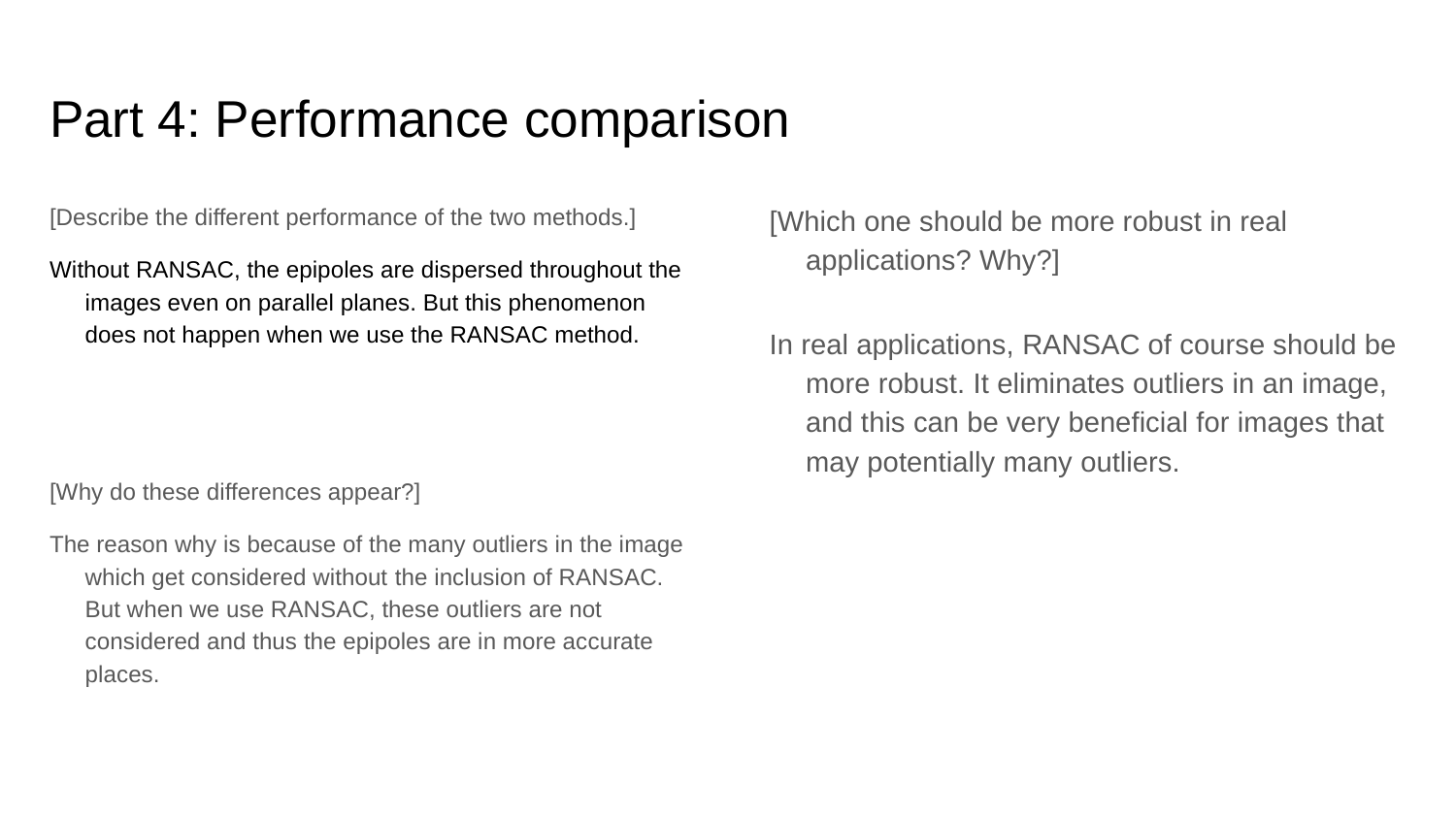

# Part 4: Performance comparison
[Describe the different performance of the two methods.]
Without RANSAC, the epipoles are dispersed throughout the images even on parallel planes. But this phenomenon does not happen when we use the RANSAC method.

[Why do these differences appear?]
The reason why is because of the many outliers in the image which get considered without the inclusion of RANSAC. But when we use RANSAC, these outliers are not considered and thus the epipoles are in more accurate places.

[Which one should be more robust in real applications? Why?]
In real applications, RANSAC of course should be more robust. It eliminates outliers in an image, and this can be very beneficial for images that may potentially many outliers.